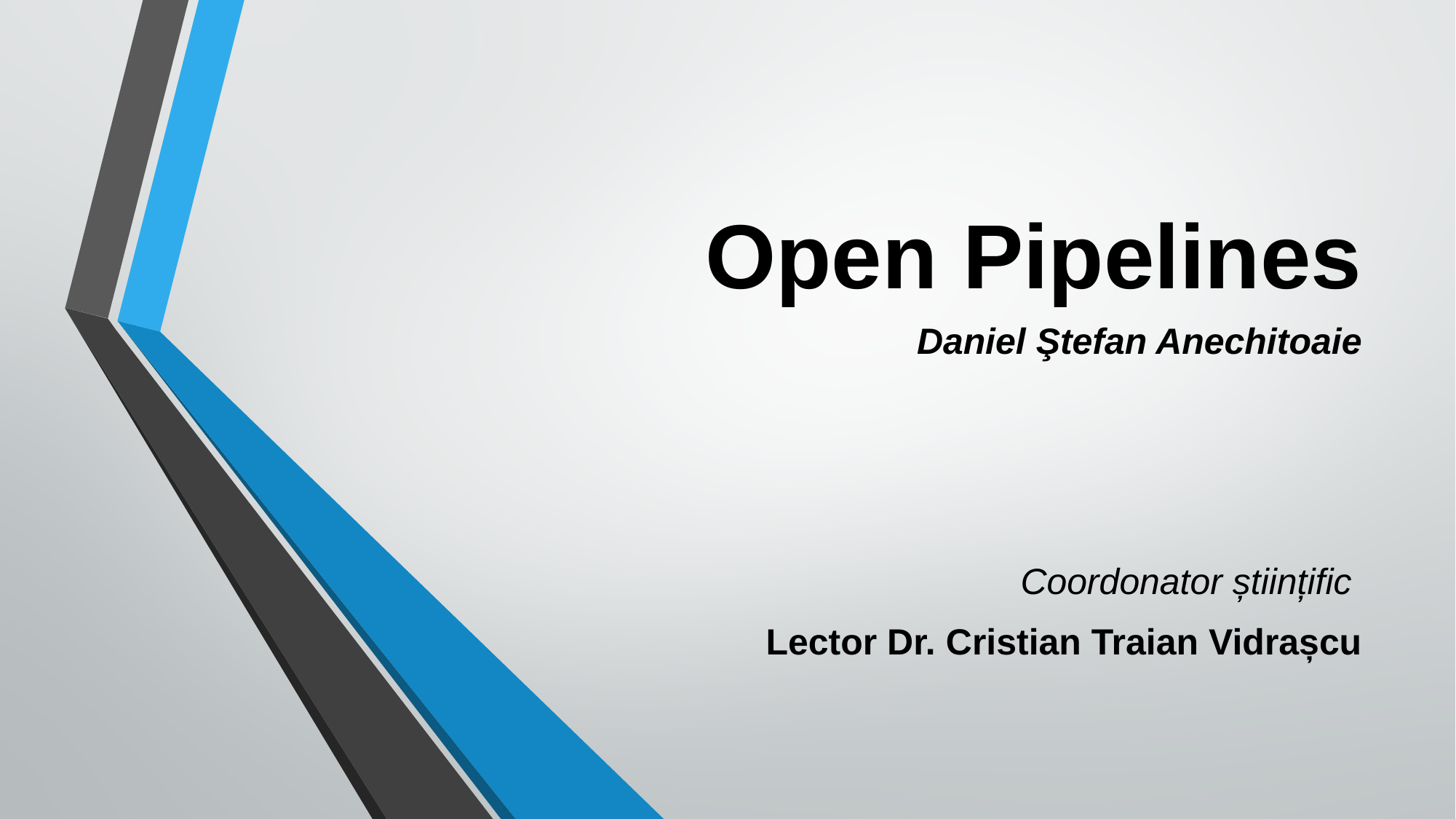

# Open Pipelines
Daniel Ştefan Anechitoaie

Coordonator științific
Lector Dr. Cristian Traian Vidrașcu